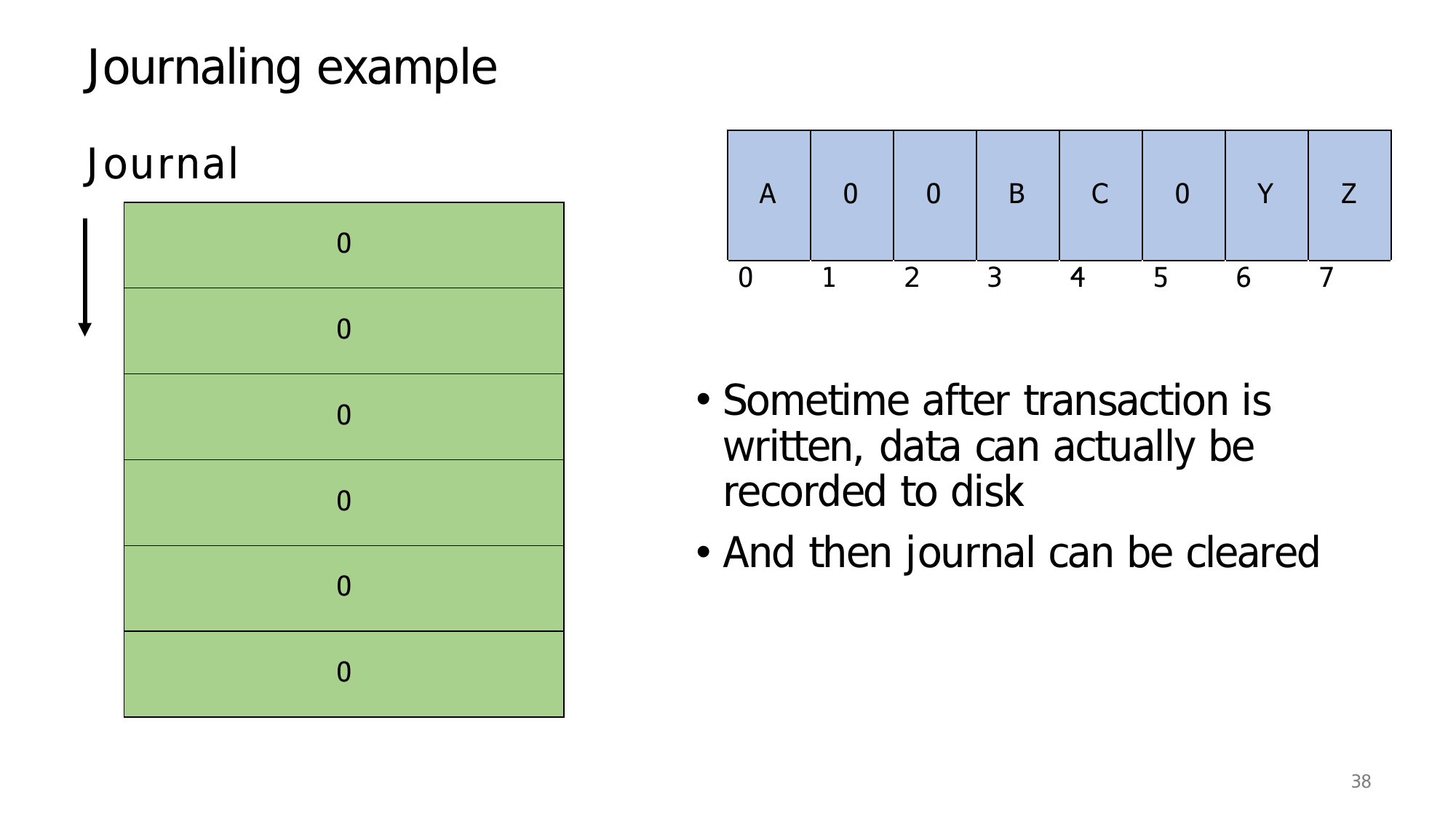

# Journaling example
| A | 0 | 0 | B | C | 0 | Y | Z |
| --- | --- | --- | --- | --- | --- | --- | --- |
| 0 | 1 | 2 | 3 | 4 | 5 | 6 | 7 |
Journal
| 0 |
| --- |
| 0 |
| 0 |
| 0 |
| 0 |
| 0 |
Sometime after transaction is written, data can actually be recorded to disk
And then journal can be cleared

38